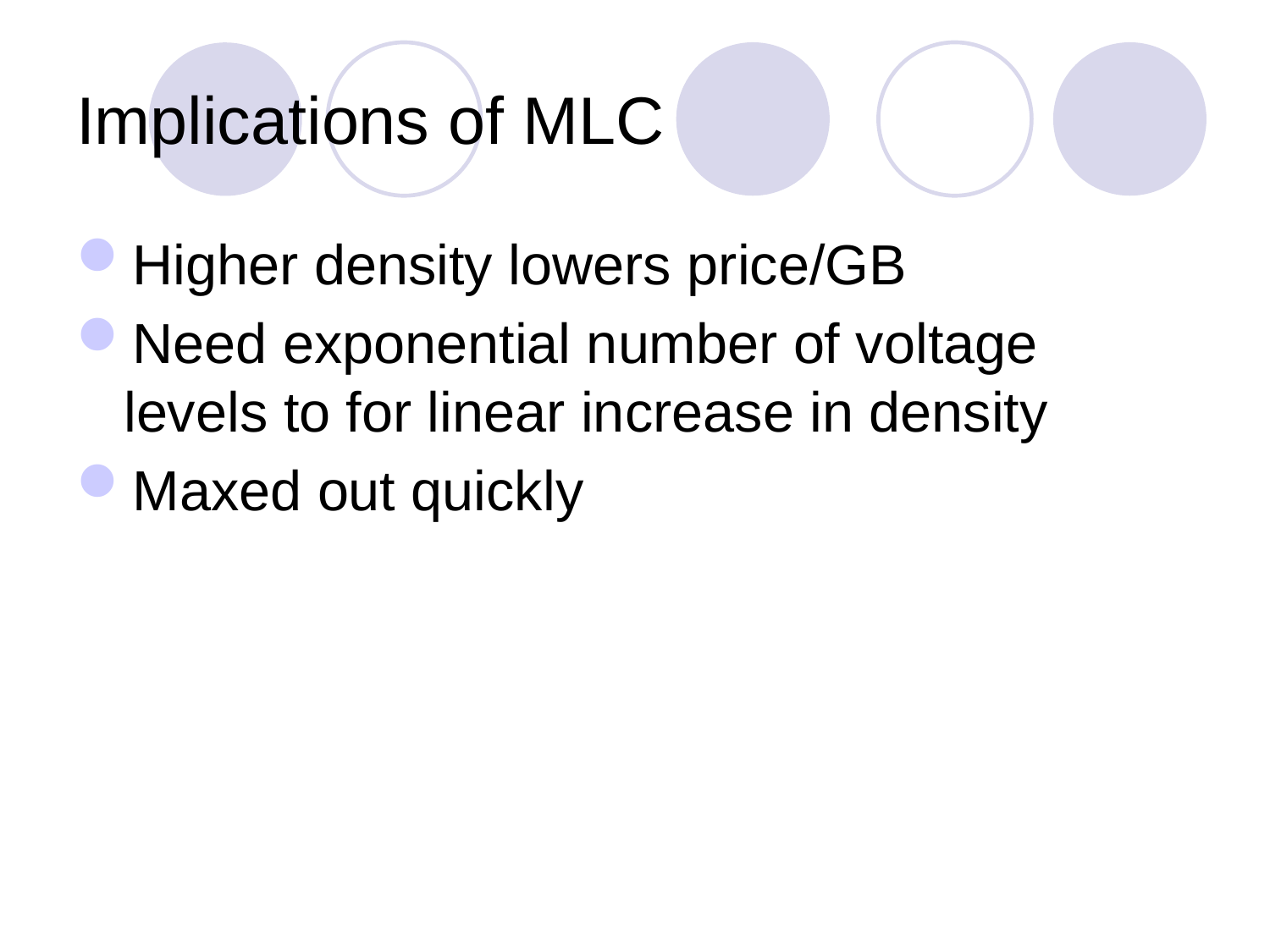

# Implications of MLC
Higher density lowers price/GB
Need exponential number of voltage levels to for linear increase in density
Maxed out quickly